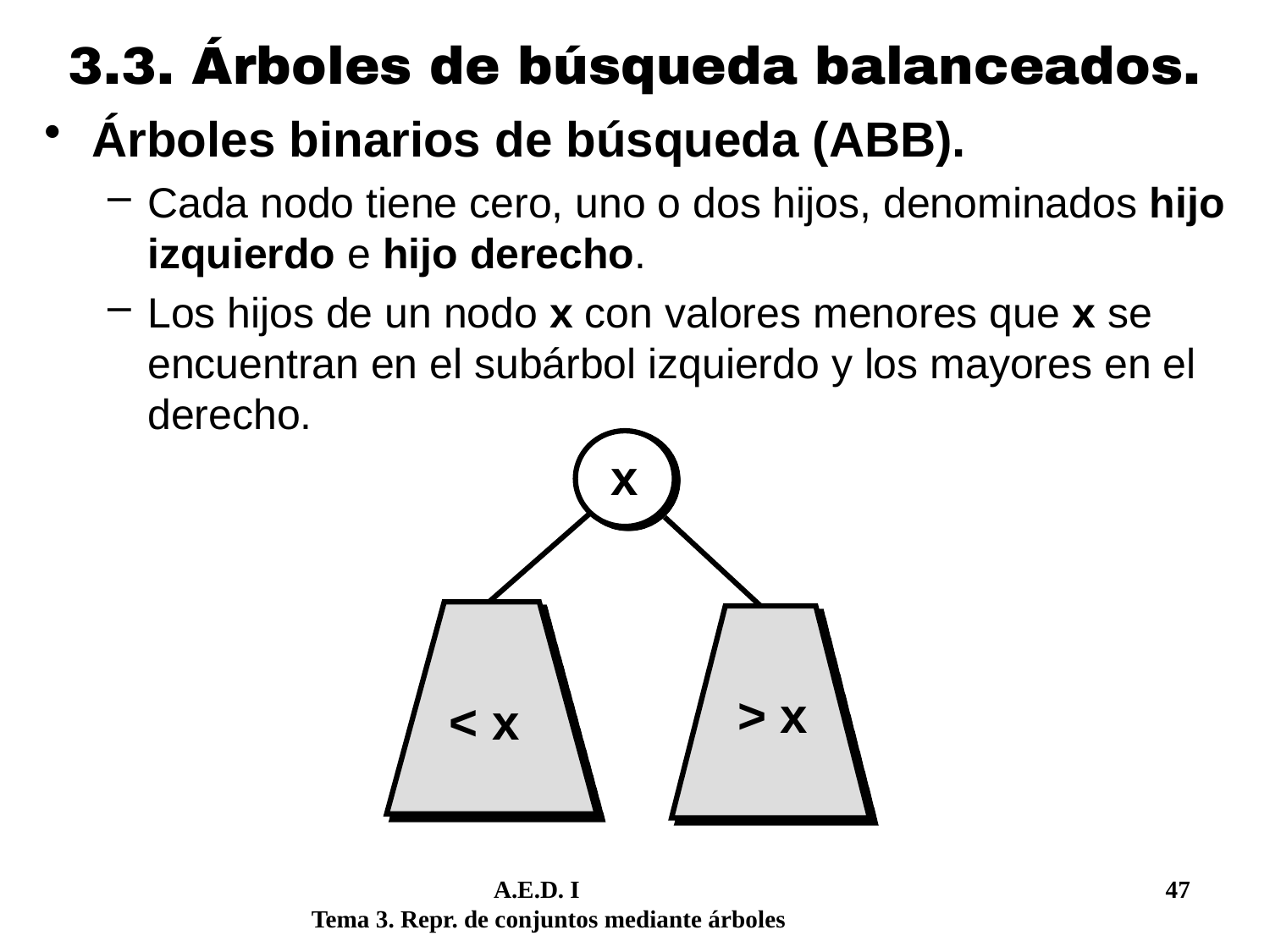

# 3.3. Árboles de búsqueda balanceados.
Árboles binarios de búsqueda (ABB).
Cada nodo tiene cero, uno o dos hijos, denominados hijo izquierdo e hijo derecho.
Los hijos de un nodo x con valores menores que x se encuentran en el subárbol izquierdo y los mayores en el derecho.
x

> x
< x
	         A.E.D. I			      	               47
Tema 3. Repr. de conjuntos mediante árboles